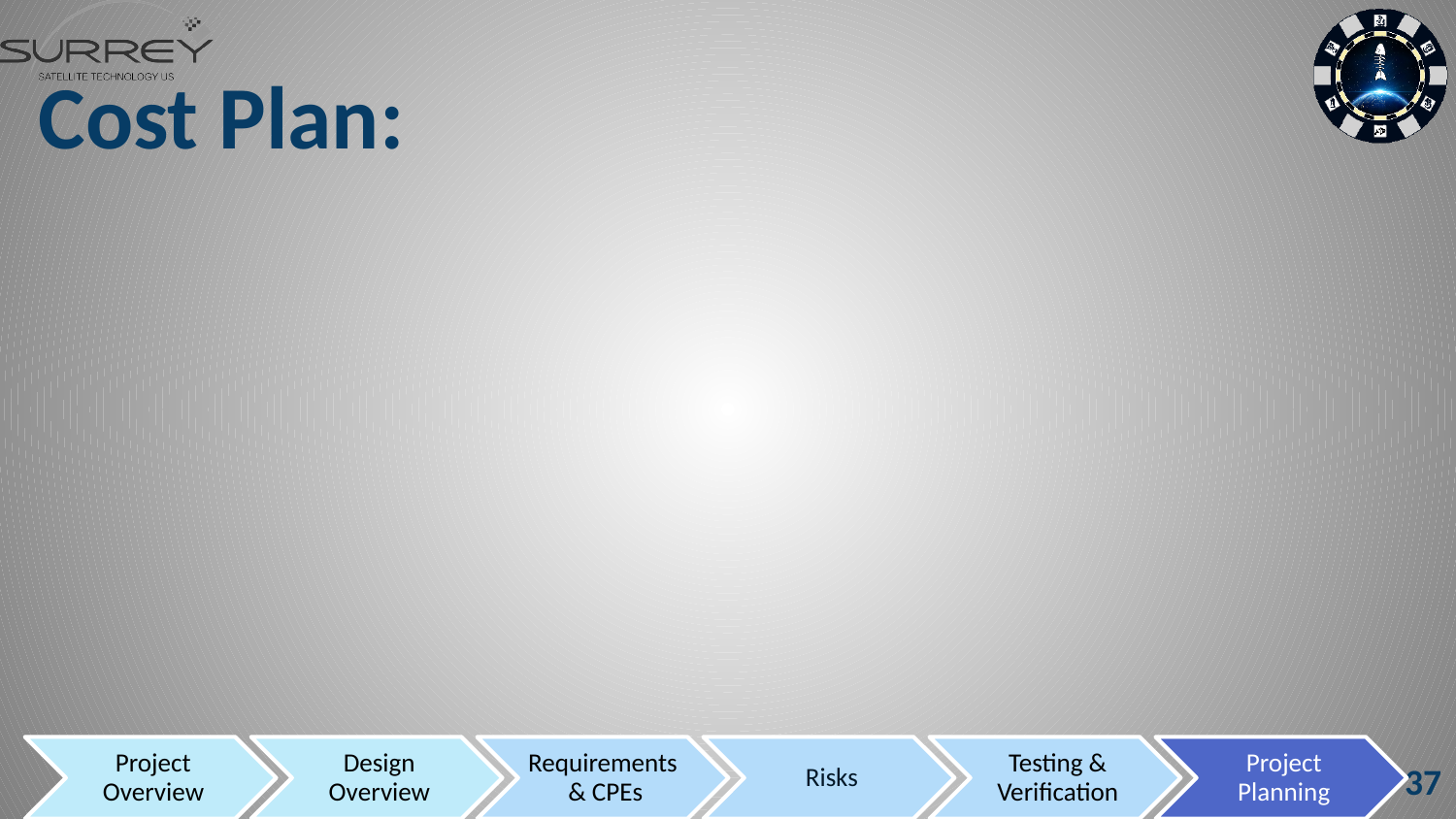

# Cost Plan:

Project Overview
Design Overview
Requirements  & CPEs
Risks
Testing & Verification
Project Planning
37